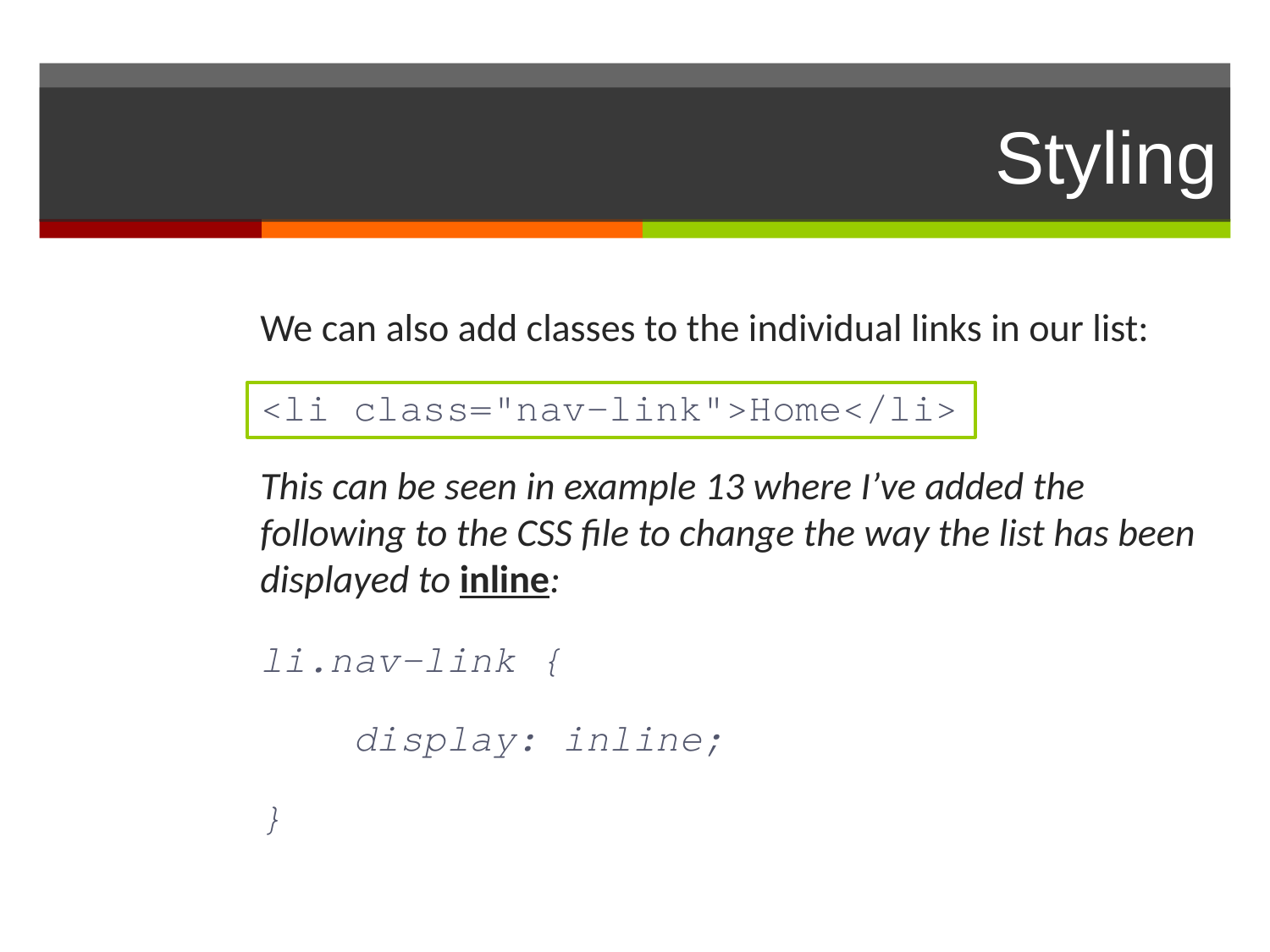

# Styling
We can also add classes to the individual links in our list:
<li class="nav-link">Home</li>
This can be seen in example 13 where I’ve added the following to the CSS file to change the way the list has been displayed to inline:
li.nav-link {
    display: inline;
}